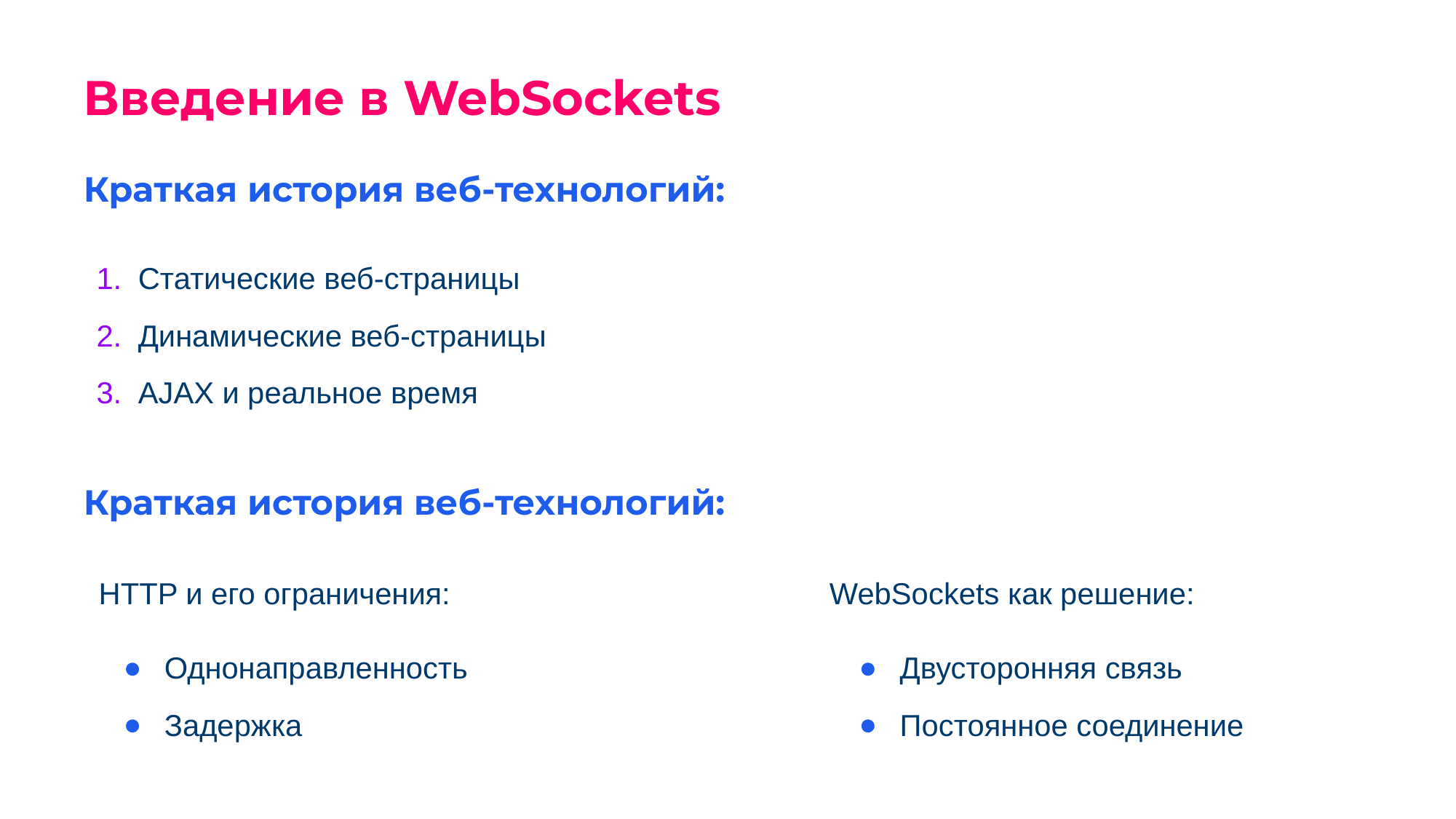

Введение в WebSockets
Краткая история веб-технологий:
Статические веб-страницы
Динамические веб-страницы
AJAX и реальное время
Краткая история веб-технологий:
WebSockets как решение:
HTTP и его ограничения:

Однонаправленность
Задержка
Двусторонняя связь
Постоянное соединение